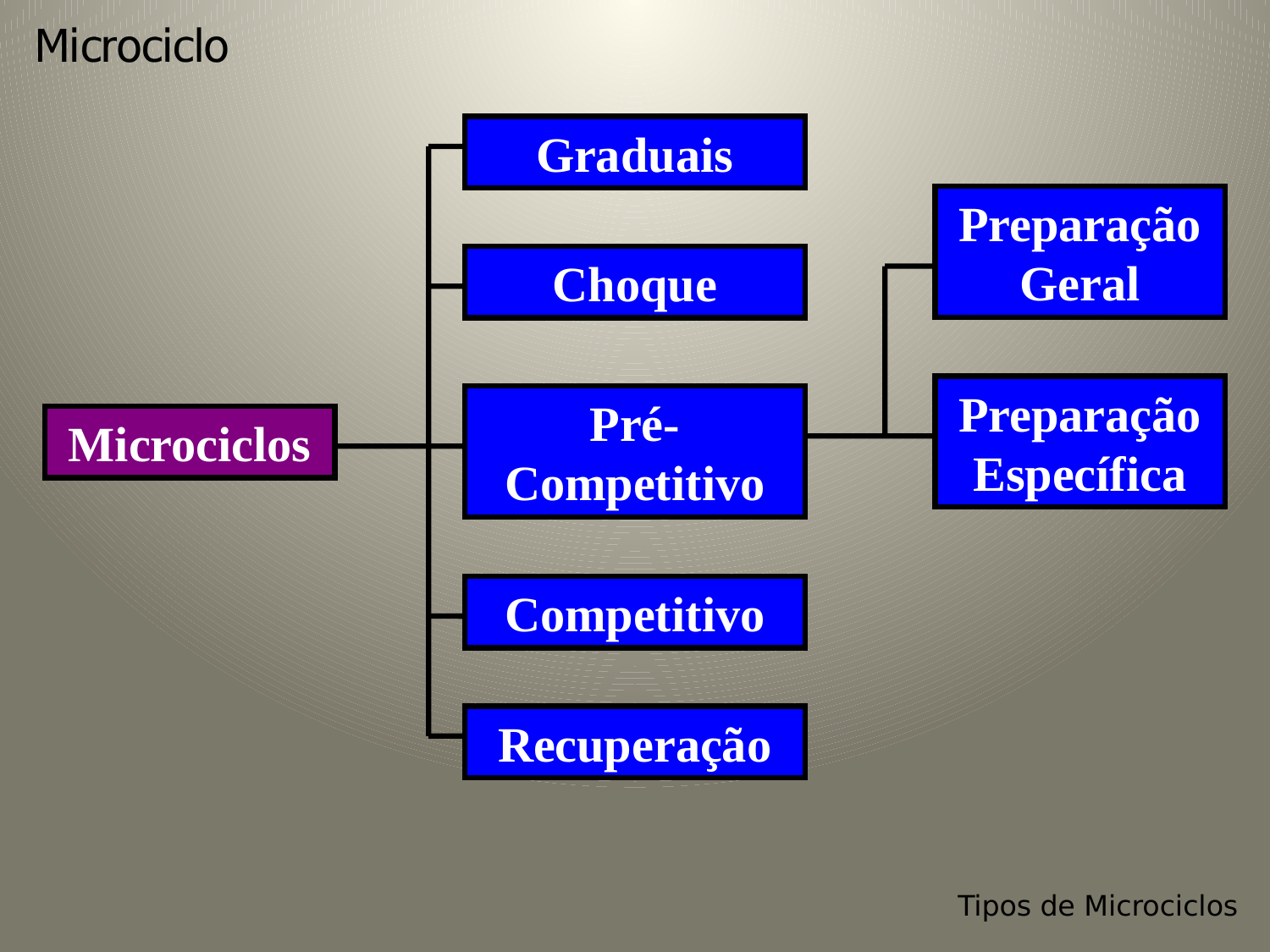

# Microciclo
Graduais

Preparação Geral
Choque
Preparação Específica
Pré-Competitivo
Microciclos
Competitivo
Recuperação
Tipos de Microciclos